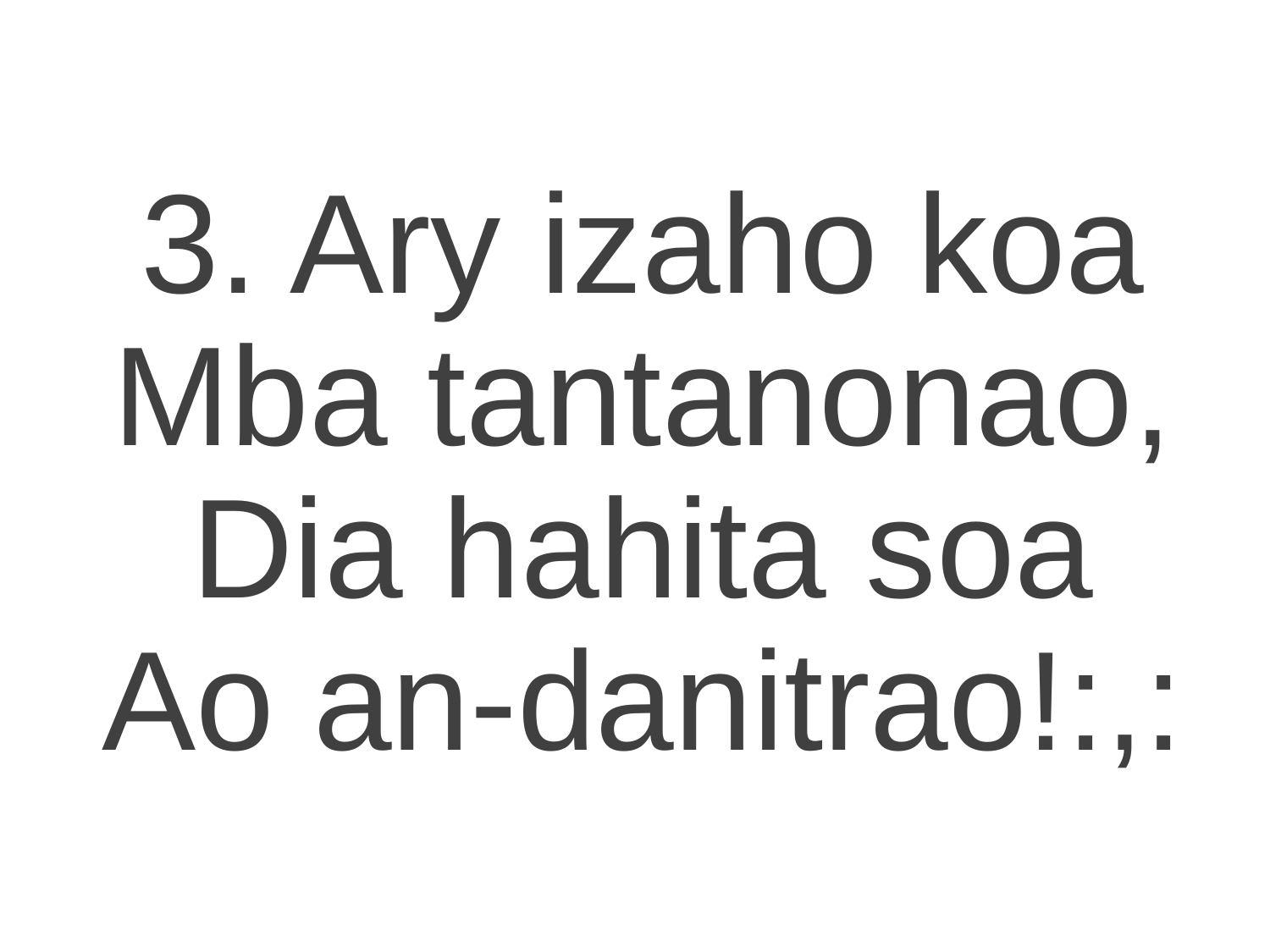

3. Ary izaho koa
Mba tantanonao,
Dia hahita soa
Ao an-danitrao!:,: